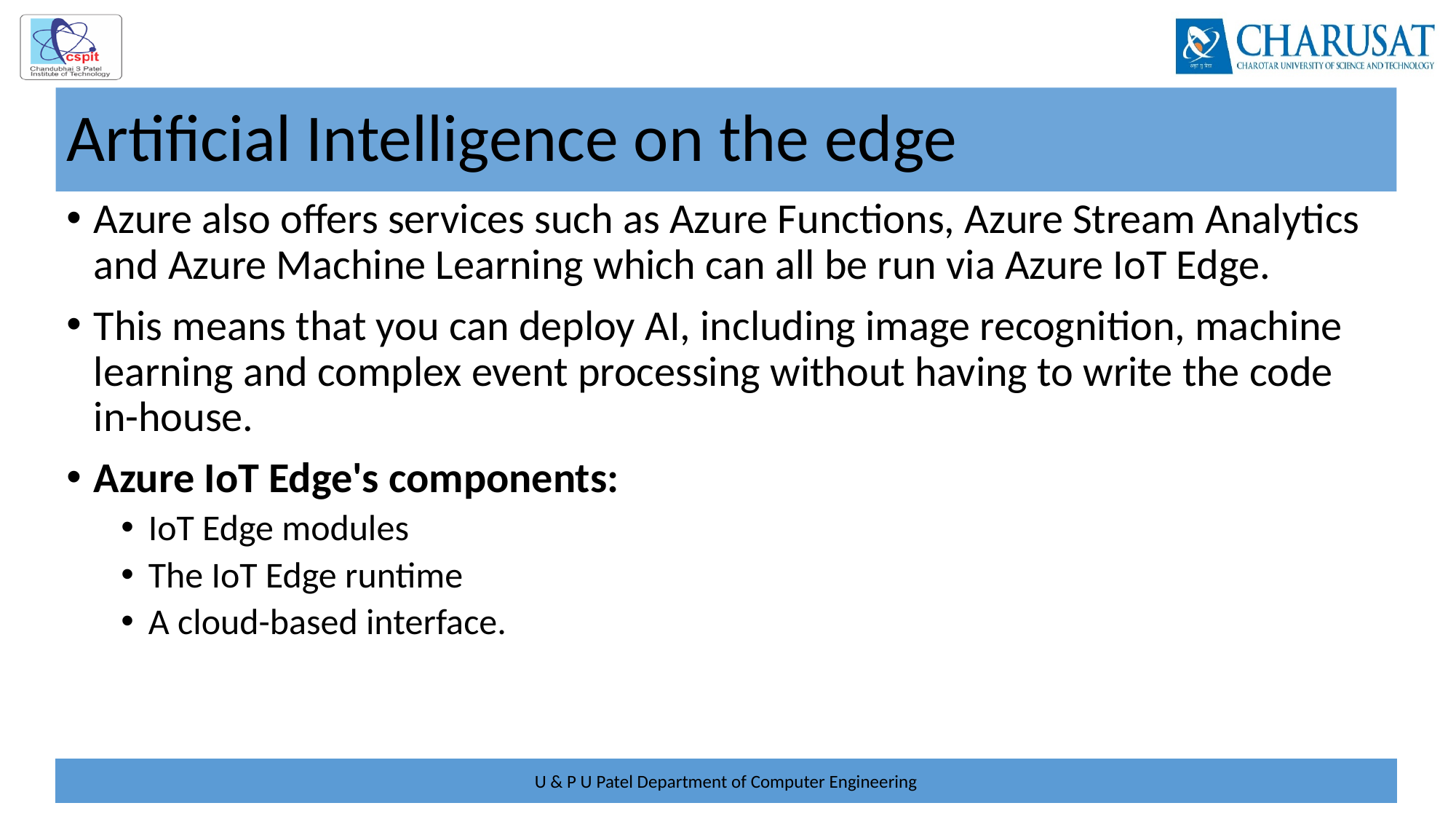

# Artificial Intelligence on the edge
Azure also offers services such as Azure Functions, Azure Stream Analytics and Azure Machine Learning which can all be run via Azure IoT Edge.
This means that you can deploy AI, including image recognition, machine learning and complex event processing without having to write the code in-house.
Azure IoT Edge's components:
IoT Edge modules
The IoT Edge runtime
A cloud-based interface.